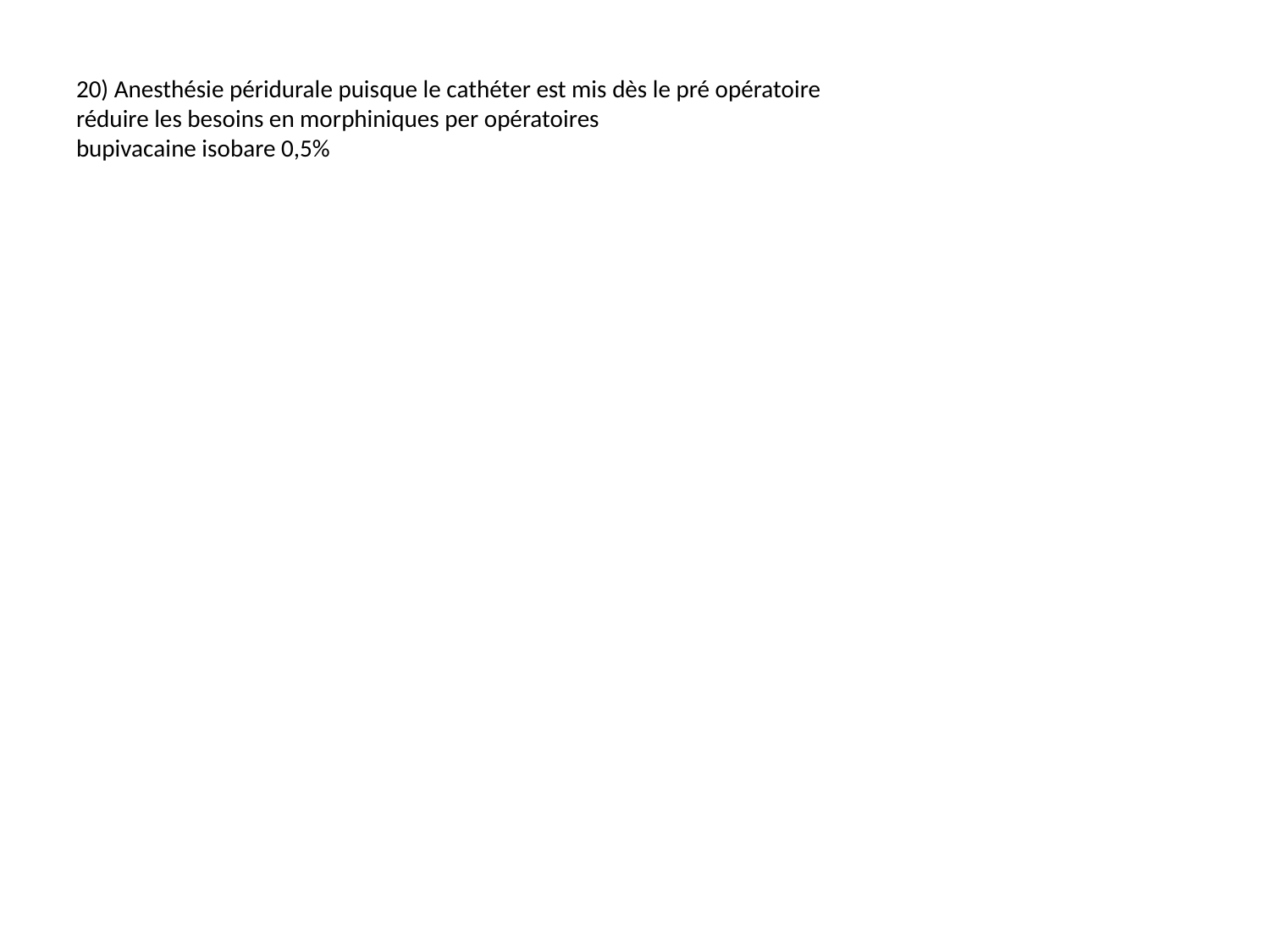

# 20) Anesthésie péridurale puisque le cathéter est mis dès le pré opératoire réduire les besoins en morphiniques per opératoires bupivacaine isobare 0,5%